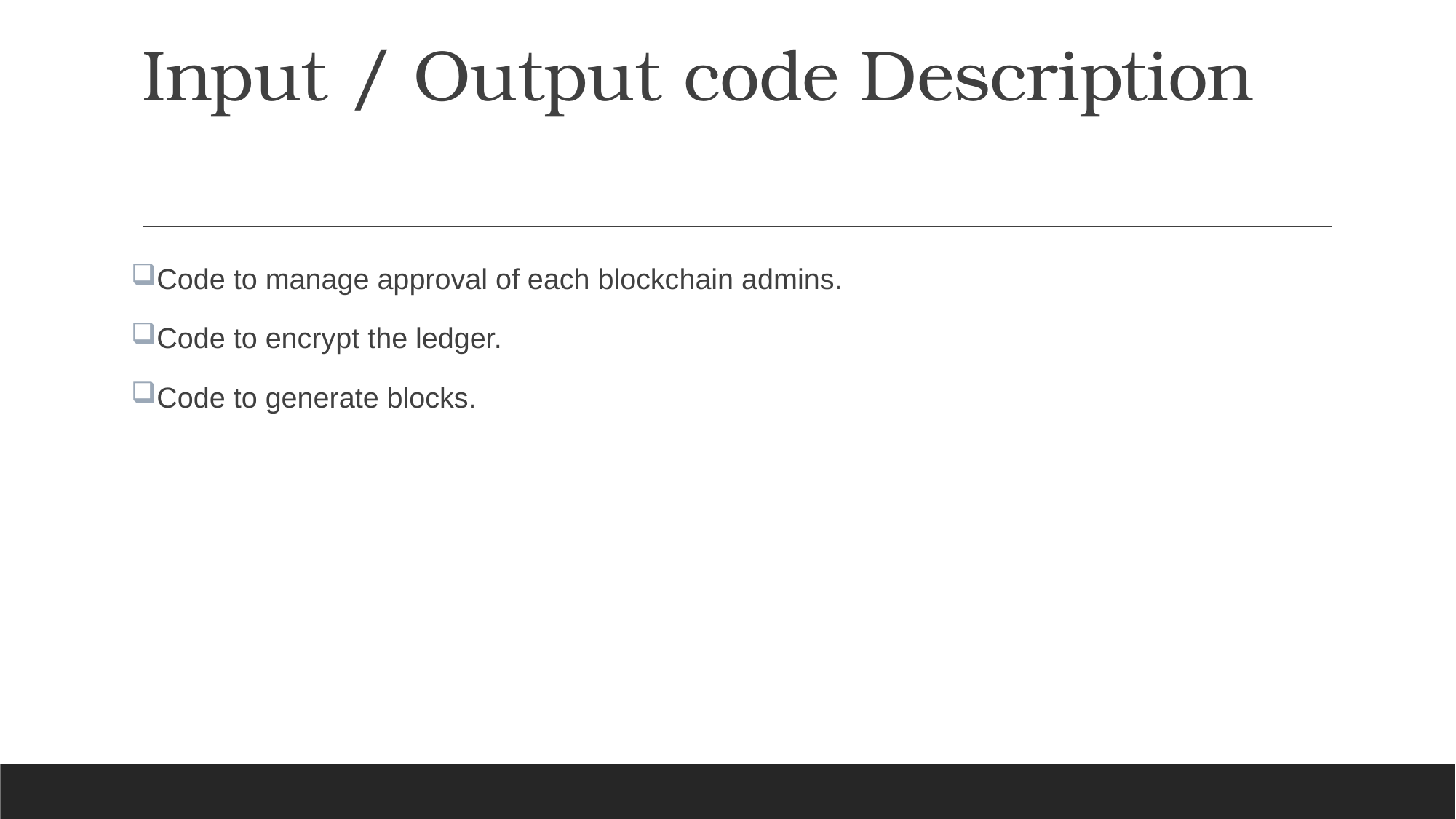

# Input / Output code Description
Code to manage approval of each blockchain admins.
Code to encrypt the ledger.
Code to generate blocks.